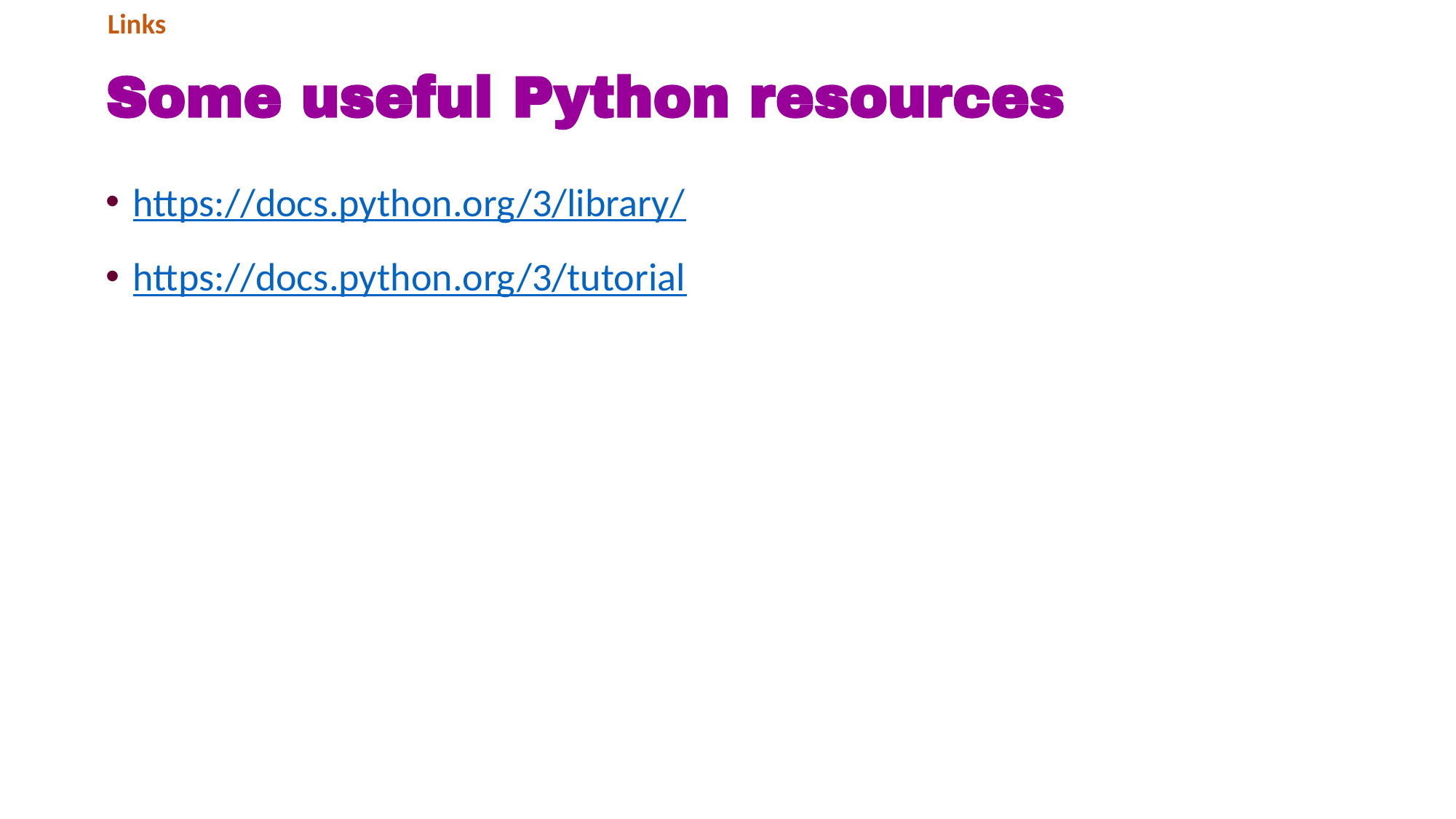

Links
# Some useful Python resources
https://docs.python.org/3/library/
https://docs.python.org/3/tutorial

83